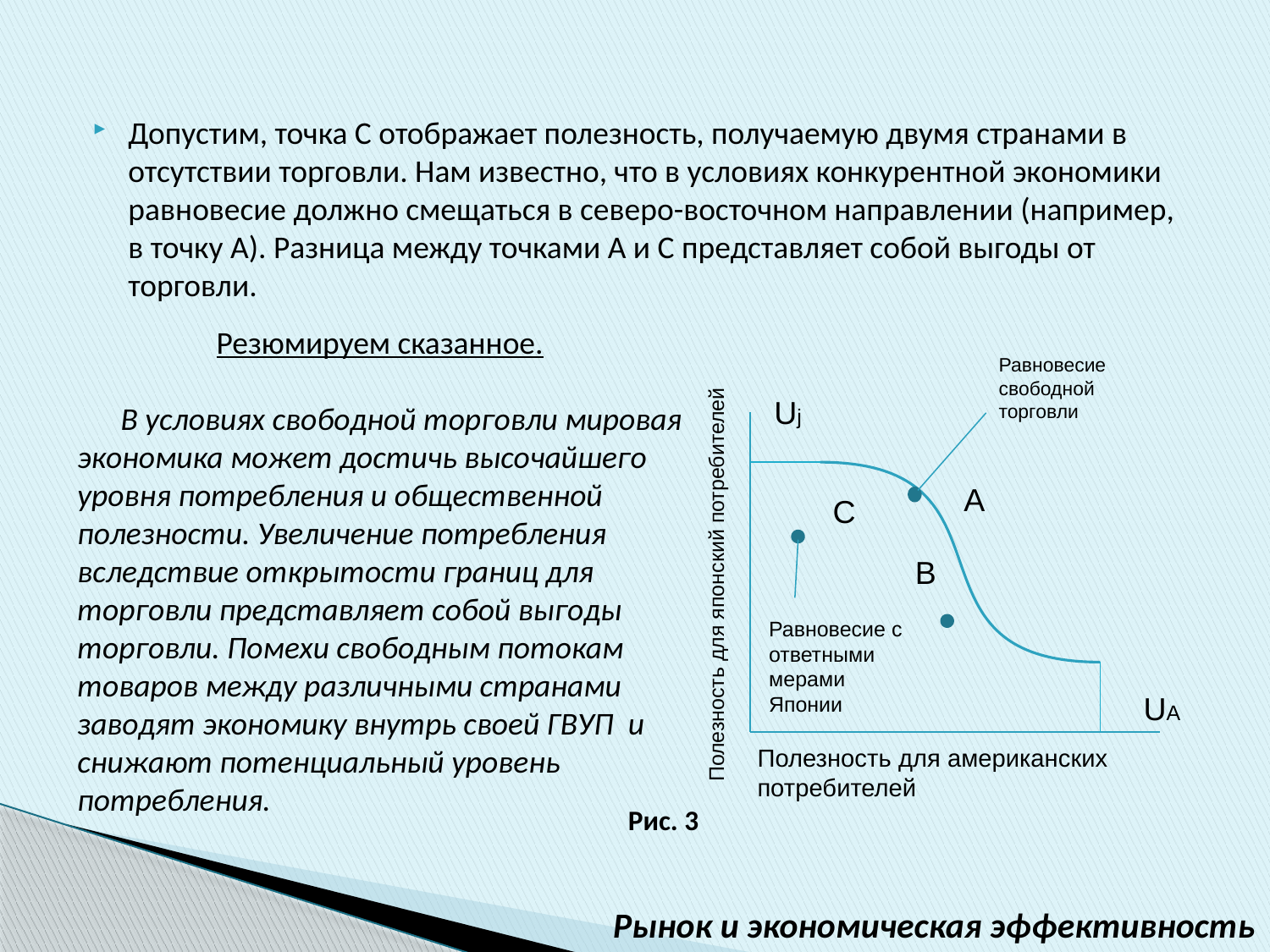

Допустим, точка С отображает полезность, получаемую двумя странами в отсутствии торговли. Нам известно, что в условиях конкурентной экономики равновесие должно смещаться в северо-восточном направлении (например, в точку А). Разница между точками А и С представляет собой выгоды от торговли.
Резюмируем сказанное.

      В условиях свободной торговли мировая экономика может достичь высочайшего уровня потребления и общественной полезности. Увеличение потребления вследствие открытости границ для торговли представляет собой выгоды торговли. Помехи свободным потокам товаров между различными странами заводят экономику внутрь своей ГВУП  и снижают потенциальный уровень потребления.

Равновесие свободной торговли
Uj
A
C

B
Полезность для японский потребителей
Равновесие с ответными мерами Японии

UA
Полезность для американских потребителей
Рис. 3
Рынок и экономическая эффективность